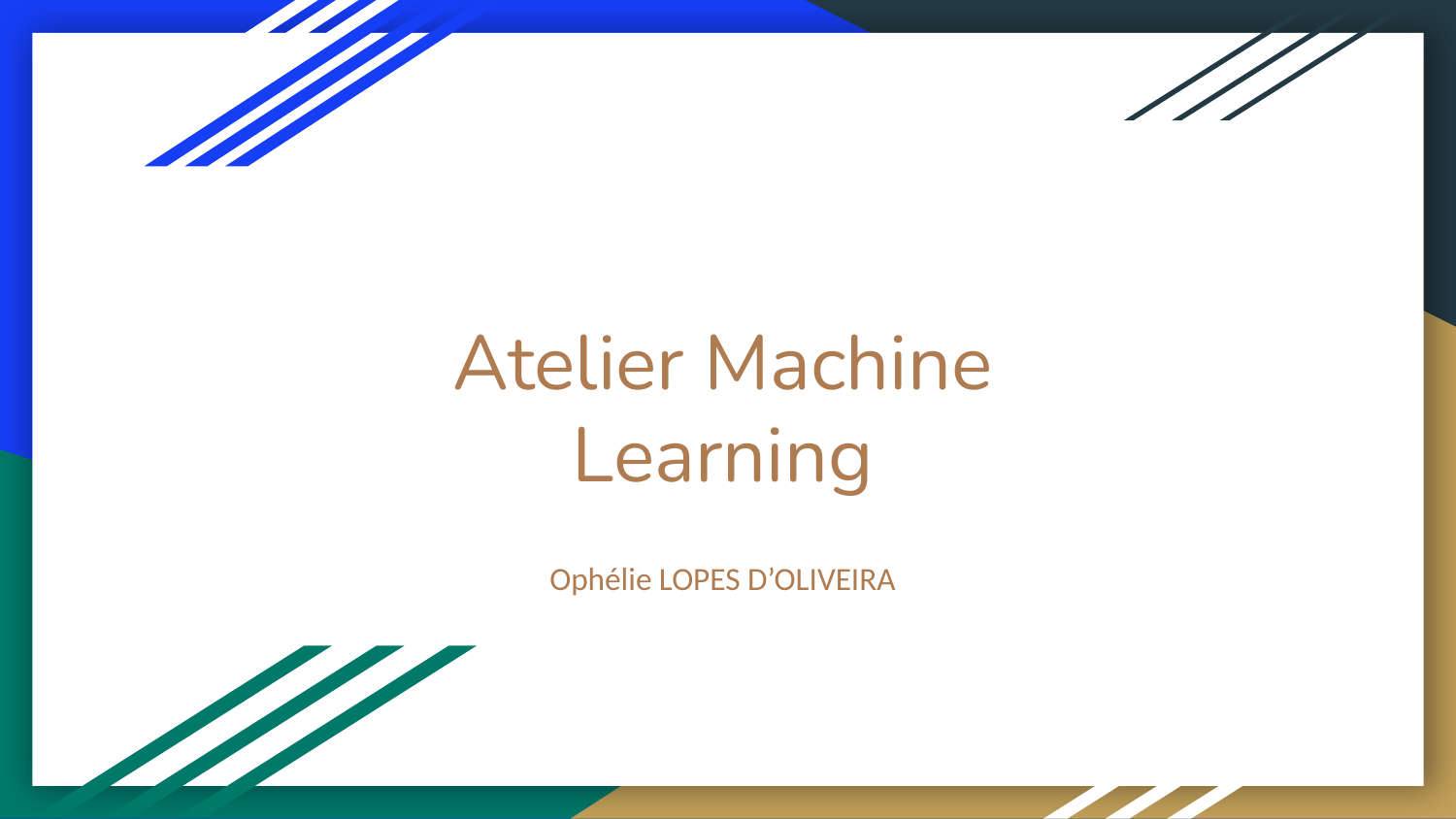

# Atelier Machine Learning
Ophélie LOPES D’OLIVEIRA